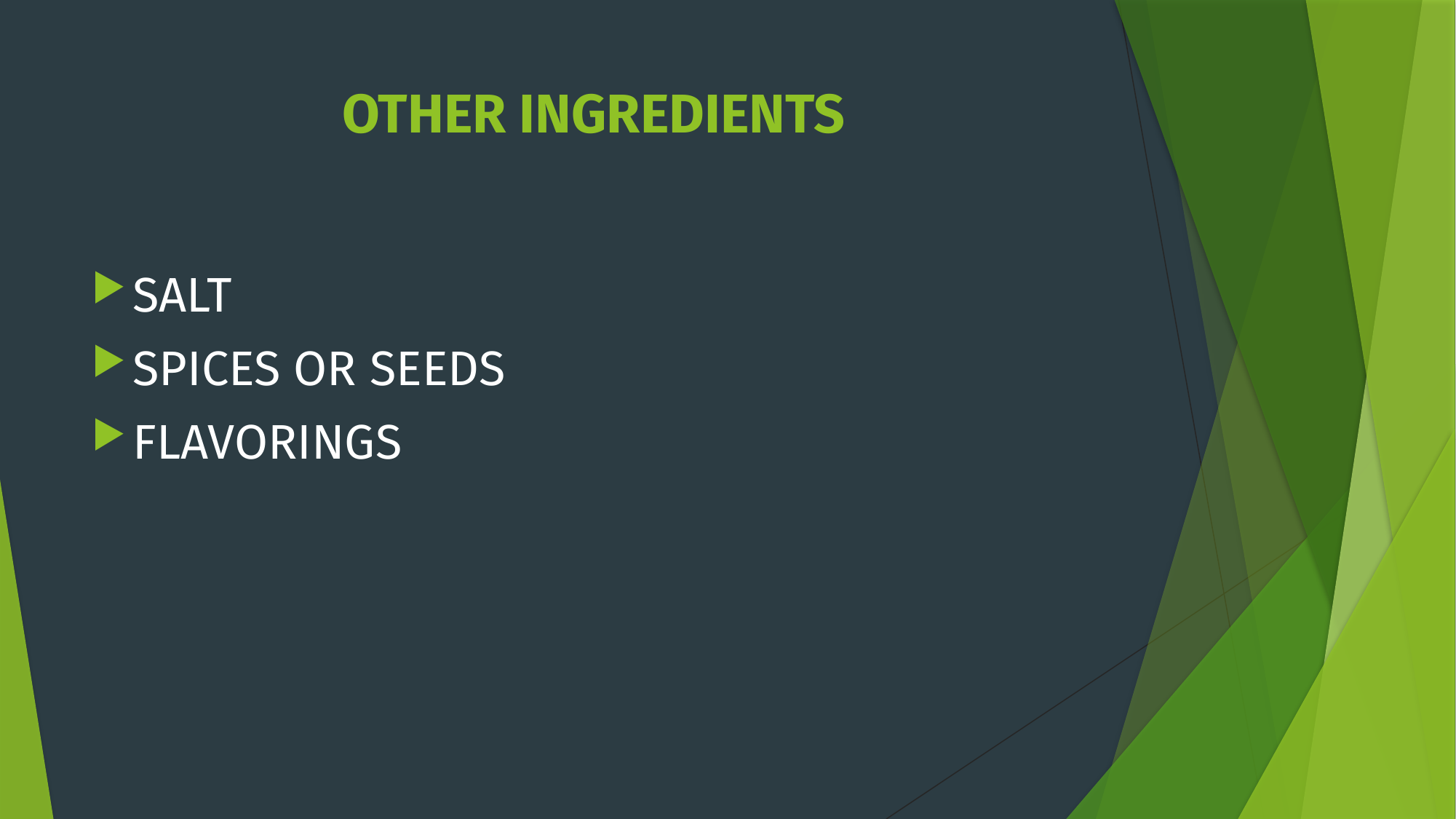

# OTHER INGREDIENTS
SALT
SPICES OR SEEDS
FLAVORINGS